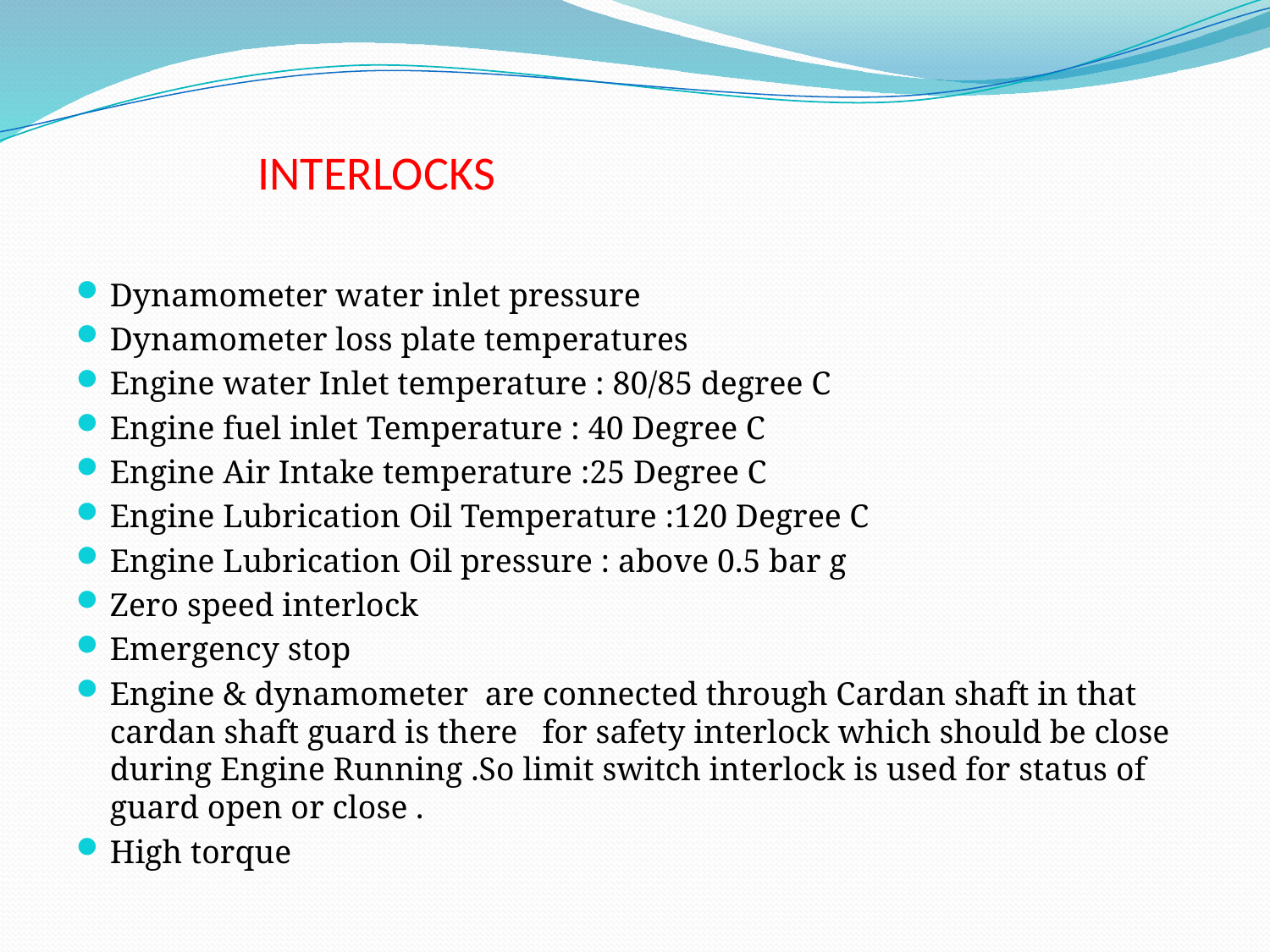

# INTERLOCKS
Dynamometer water inlet pressure
Dynamometer loss plate temperatures
Engine water Inlet temperature : 80/85 degree C
Engine fuel inlet Temperature : 40 Degree C
Engine Air Intake temperature :25 Degree C
Engine Lubrication Oil Temperature :120 Degree C
Engine Lubrication Oil pressure : above 0.5 bar g
Zero speed interlock
Emergency stop
Engine & dynamometer  are connected through Cardan shaft in that cardan shaft guard is there   for safety interlock which should be close during Engine Running .So limit switch interlock is used for status of guard open or close .
High torque